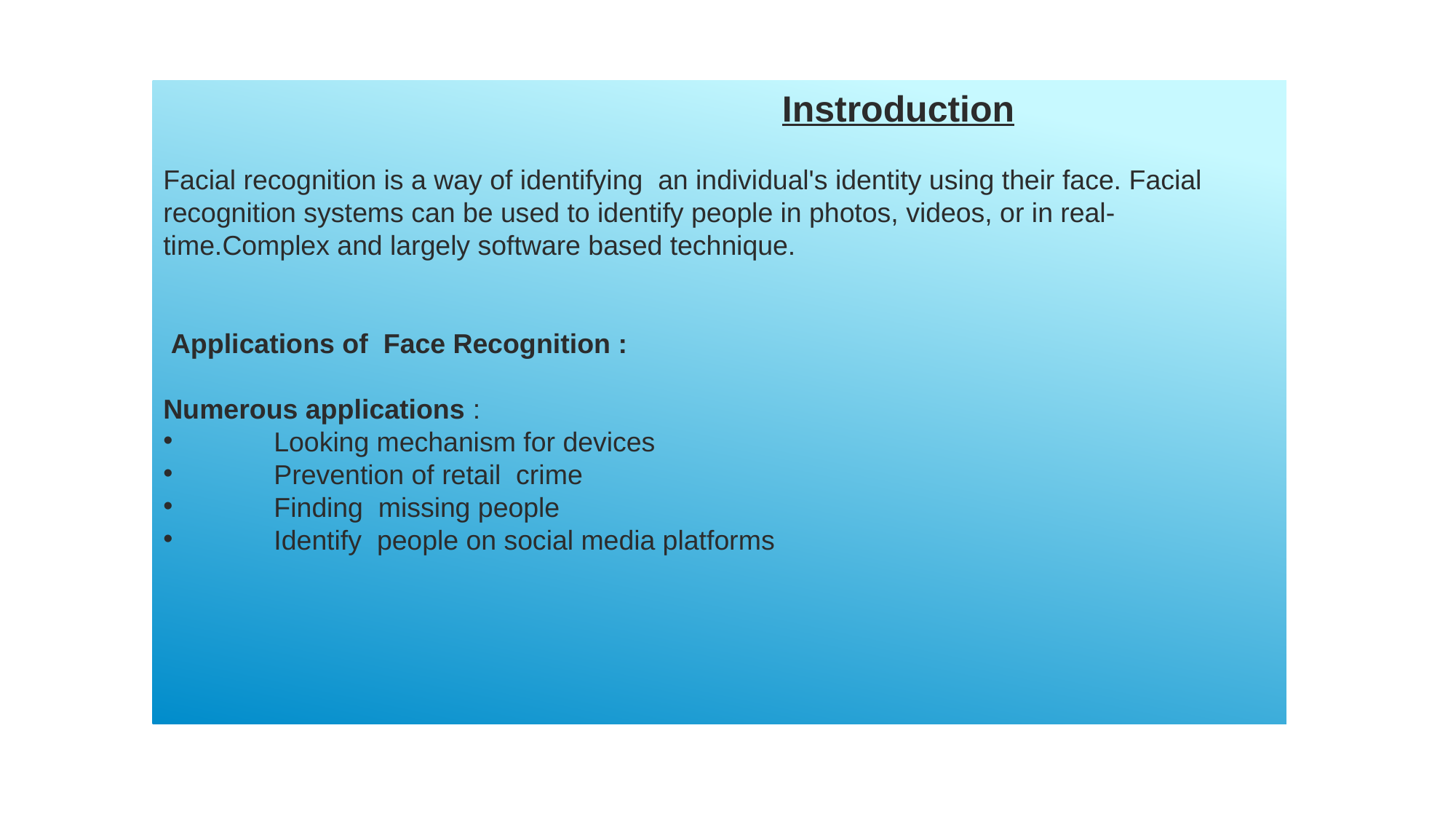

Instroduction

Facial recognition is a way of identifying  an individual's identity using their face. Facial recognition systems can be used to identify people in photos, videos, or in real-time.Complex and largely software based technique.

 Applications of  Face Recognition :

Numerous applications :
          Looking mechanism for devices
          Prevention of retail  crime
          Finding  missing people
          Identify  people on social media platforms